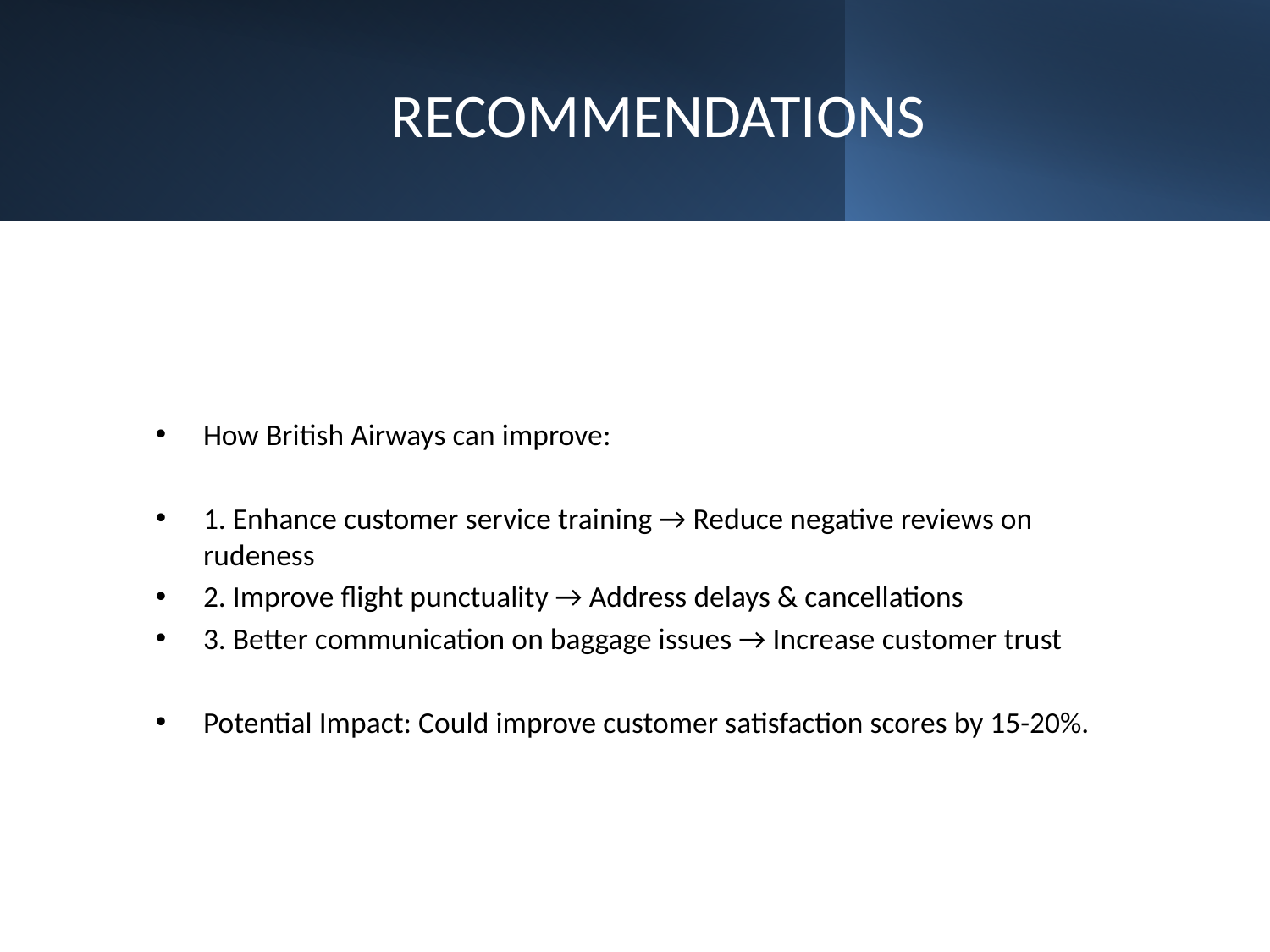

# RECOMMENDATIONS
How British Airways can improve:

1. Enhance customer service training → Reduce negative reviews on rudeness
2. Improve flight punctuality → Address delays & cancellations
3. Better communication on baggage issues → Increase customer trust

Potential Impact: Could improve customer satisfaction scores by 15-20%.